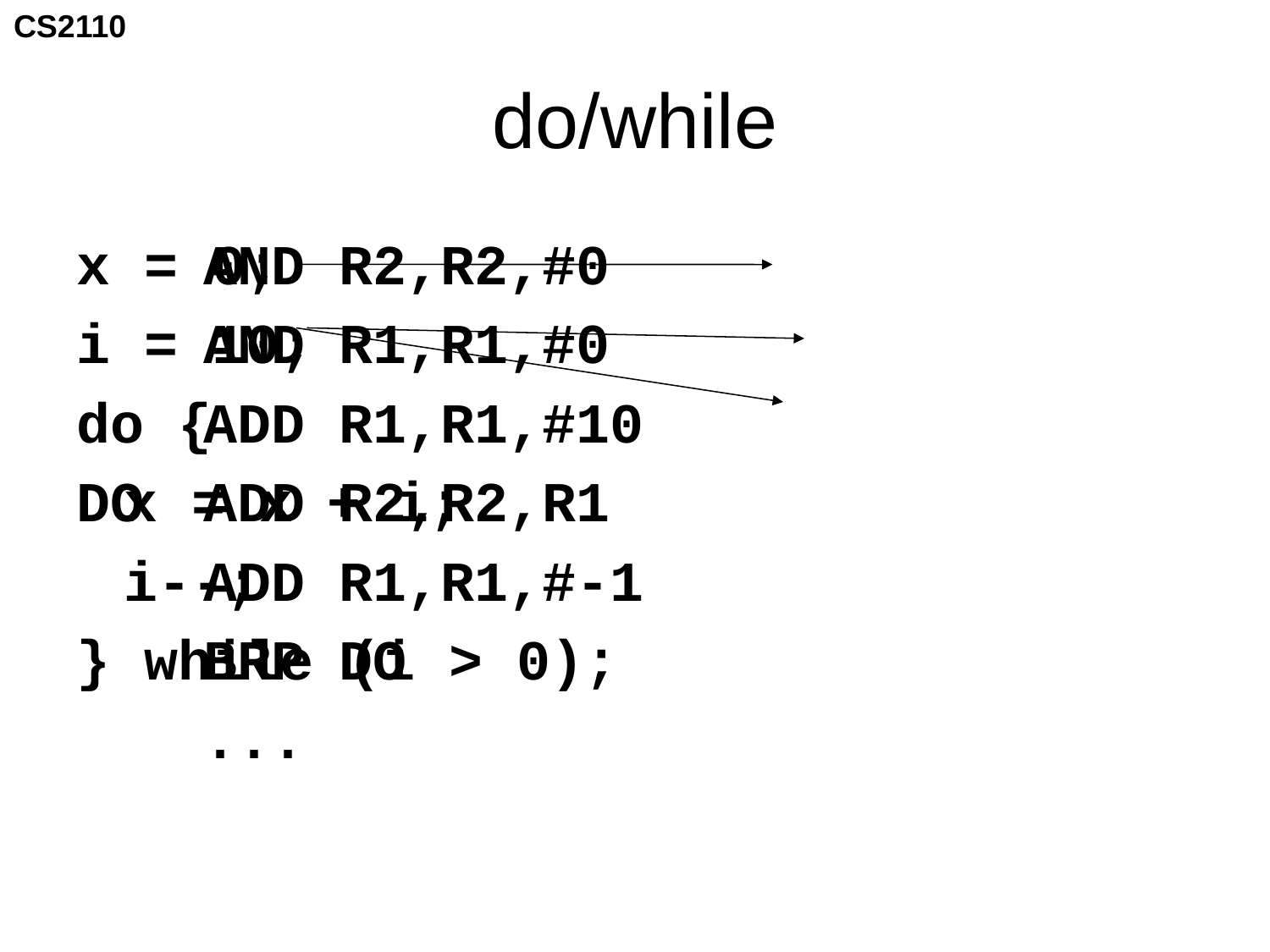

# do/while
x = 0;
i = 10;
do {
	x = x + i;
	i--;
} while (i > 0);
		AND R2,R2,#0
		AND R1,R1,#0
		ADD R1,R1,#10
DO	ADD R2,R2,R1
		ADD R1,R1,#-1
		BRP DO
 	...